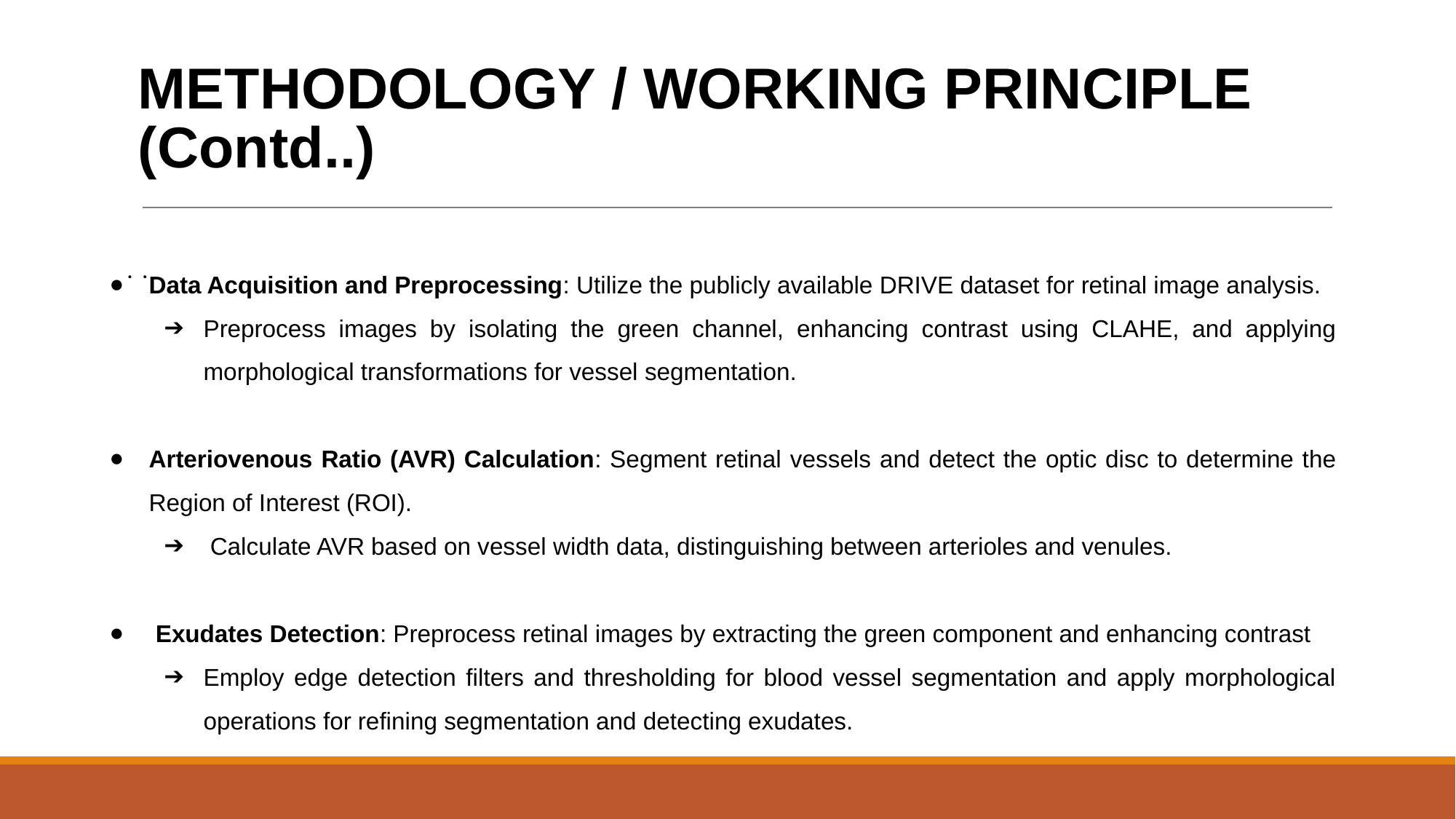

# METHODOLOGY / WORKING PRINCIPLE (Contd..)
.
.
Data Acquisition and Preprocessing: Utilize the publicly available DRIVE dataset for retinal image analysis.
Preprocess images by isolating the green channel, enhancing contrast using CLAHE, and applying morphological transformations for vessel segmentation.

Arteriovenous Ratio (AVR) Calculation: Segment retinal vessels and detect the optic disc to determine the Region of Interest (ROI).
 Calculate AVR based on vessel width data, distinguishing between arterioles and venules.

 Exudates Detection: Preprocess retinal images by extracting the green component and enhancing contrast
Employ edge detection filters and thresholding for blood vessel segmentation and apply morphological operations for refining segmentation and detecting exudates.